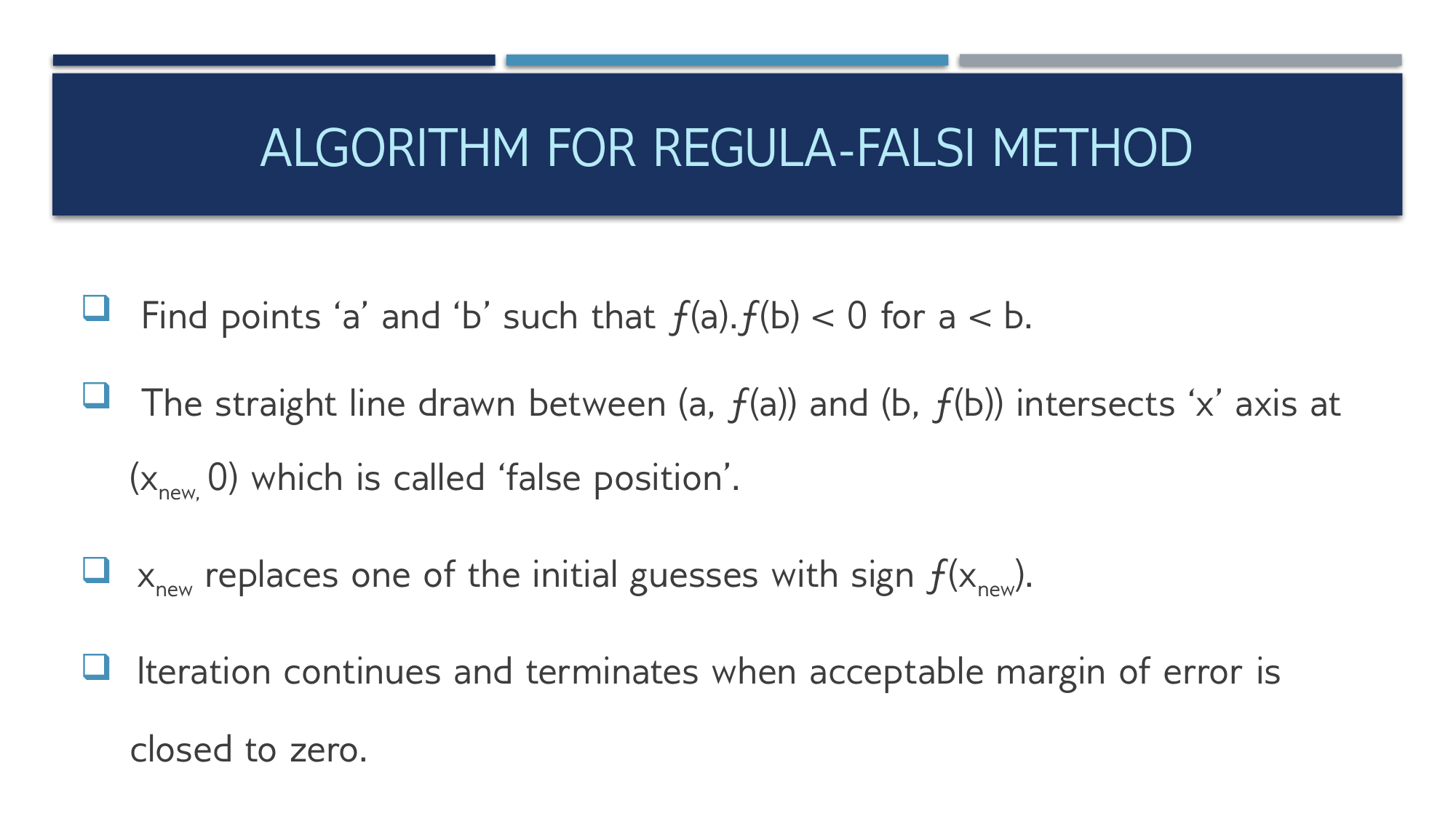

# ALGORITHM FOR REGULA-FALSI METHOD
 Find points ‘a’ and ‘b’ such that ƒ(a).ƒ(b) < 0 for a < b.
 The straight line drawn between (a, ƒ(a)) and (b, ƒ(b)) intersects ‘x’ axis at (xnew, 0) which is called ‘false position’.
 xnew replaces one of the initial guesses with sign ƒ(xnew).
 Iteration continues and terminates when acceptable margin of error is closed to zero.